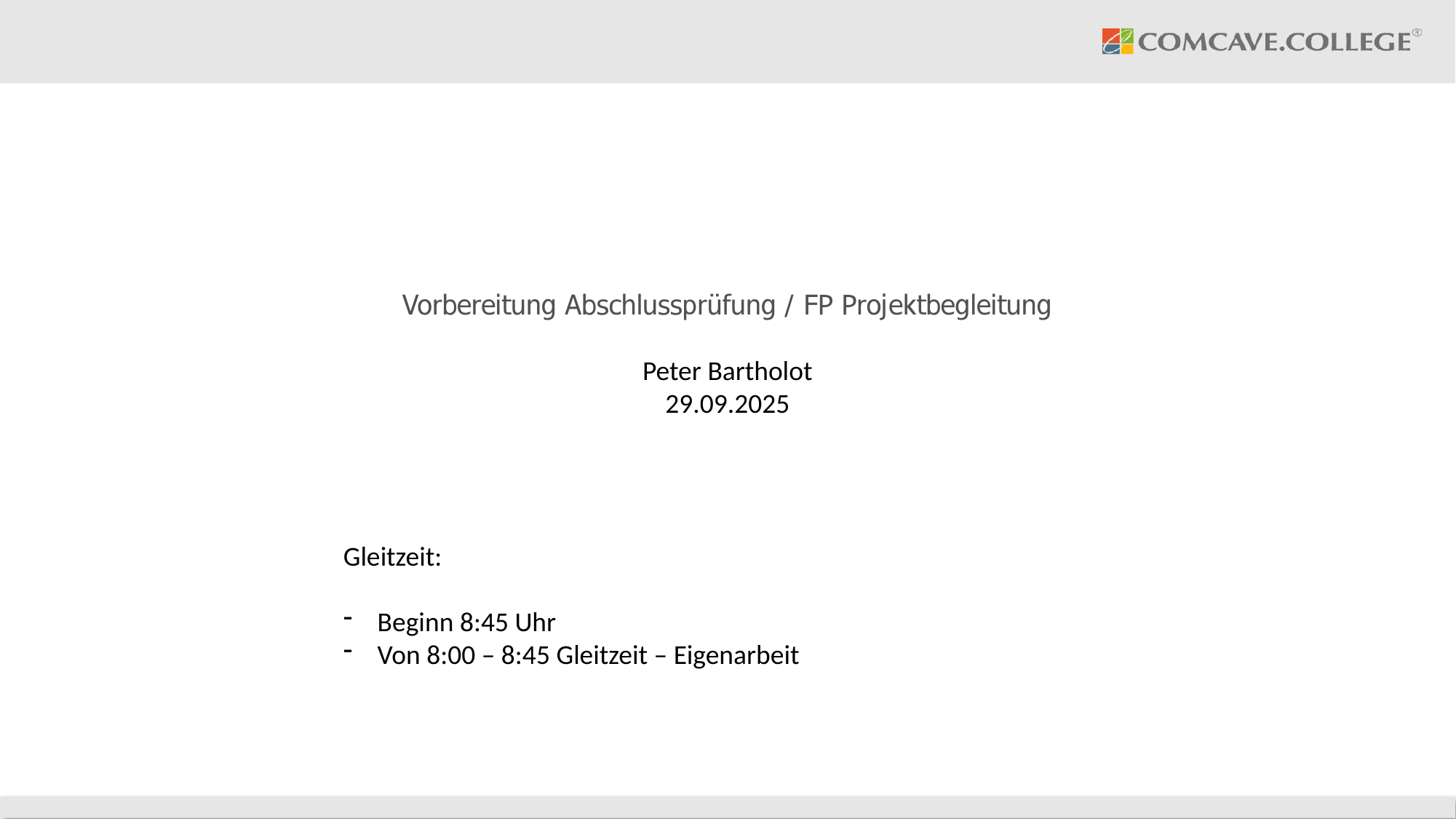

Vorbereitung Abschlussprüfung / FP Projektbegleitung

Peter Bartholot
29.09.2025

Gleitzeit:

Beginn 8:45 Uhr
Von 8:00 – 8:45 Gleitzeit – Eigenarbeit